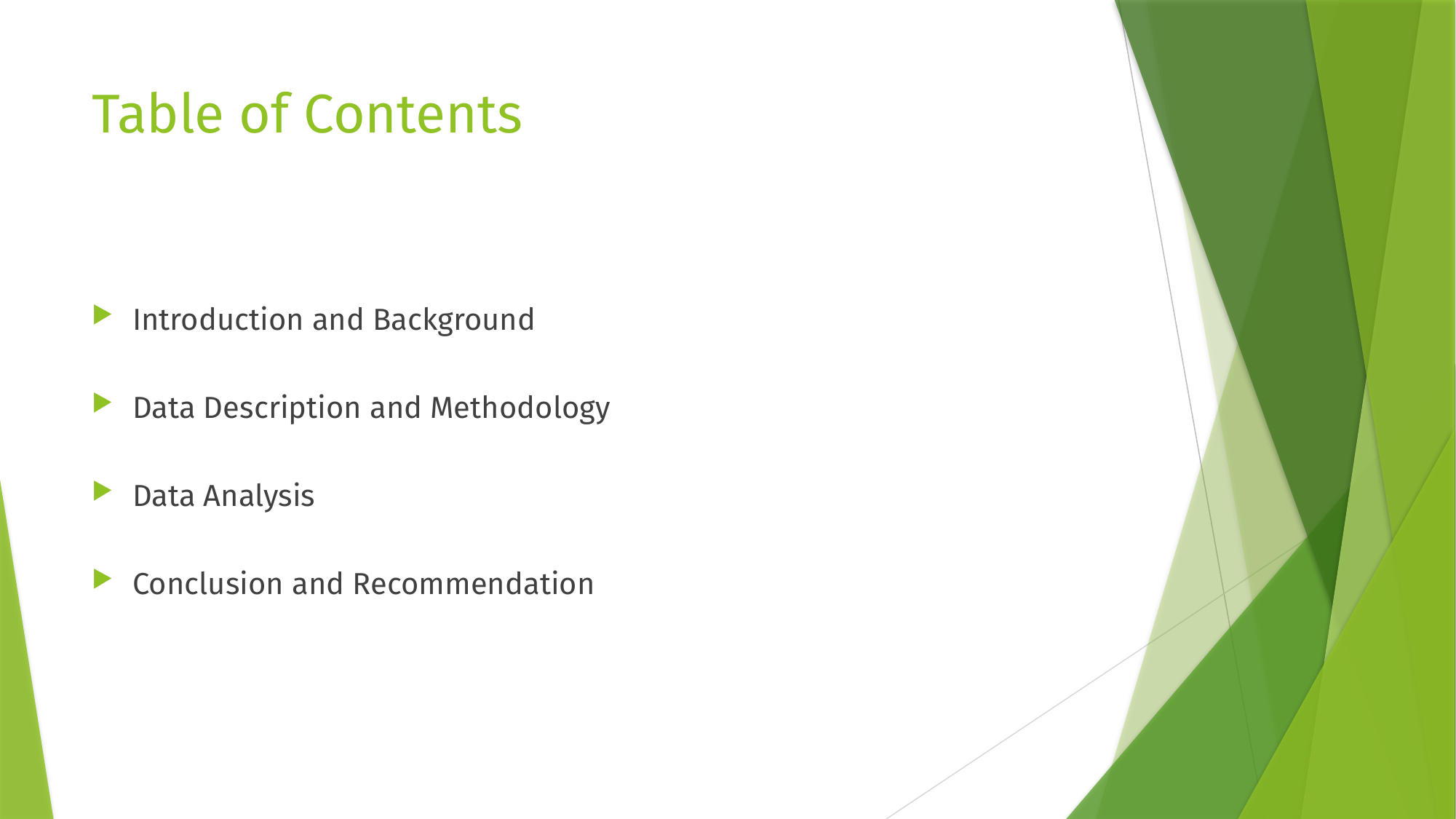

# Table of Contents
Introduction and Background
Data Description and Methodology
Data Analysis
Conclusion and Recommendation